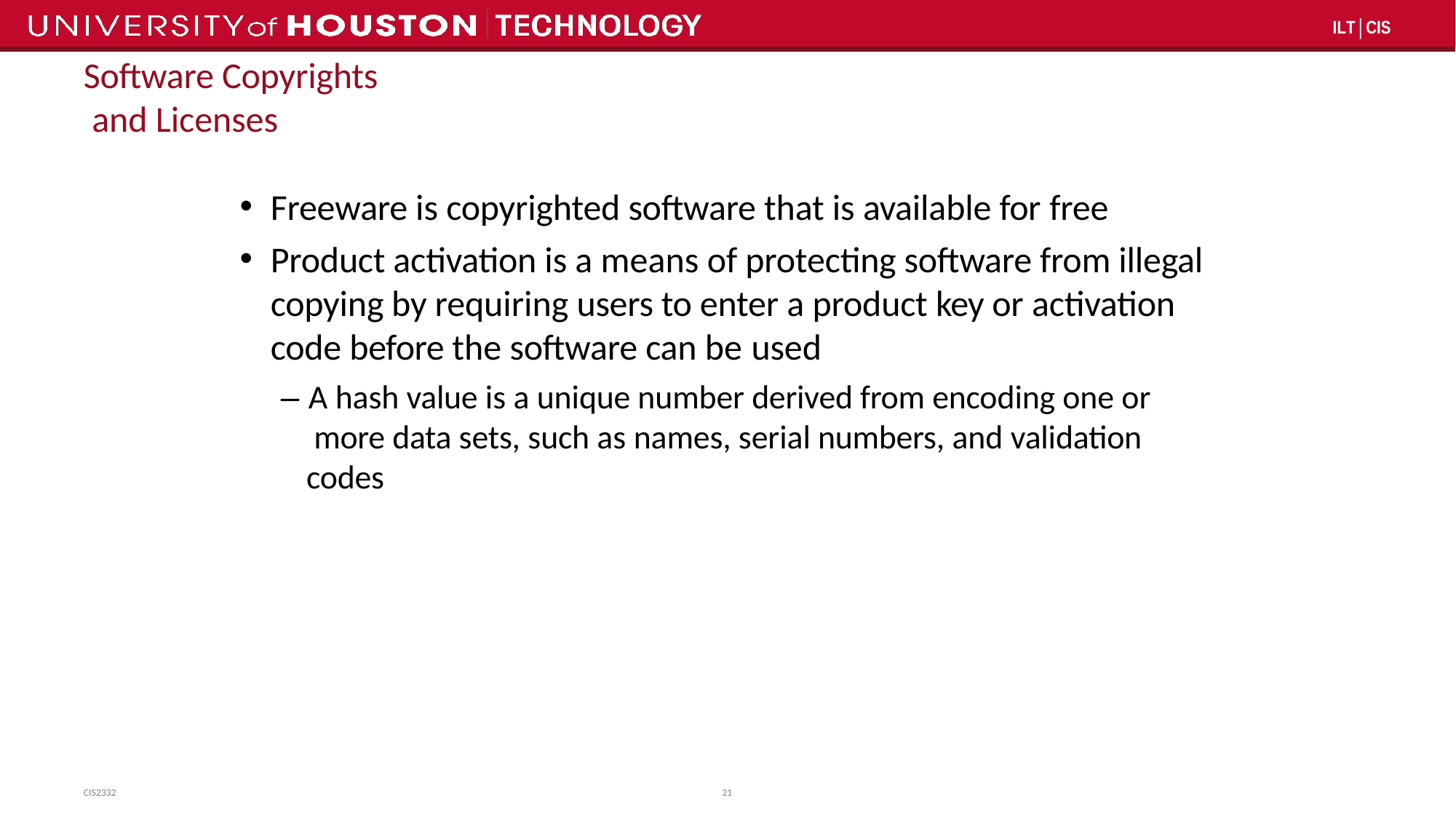

ILT│CIS
# Software Copyrights  and Licenses
Freeware is copyrighted software that is available for free
Product activation is a means of protecting software from illegal  copying by requiring users to enter a product key or activation  code before the software can be used
– A hash value is a unique number derived from encoding one or  more data sets, such as names, serial numbers, and validation  codes
CIS2332
21